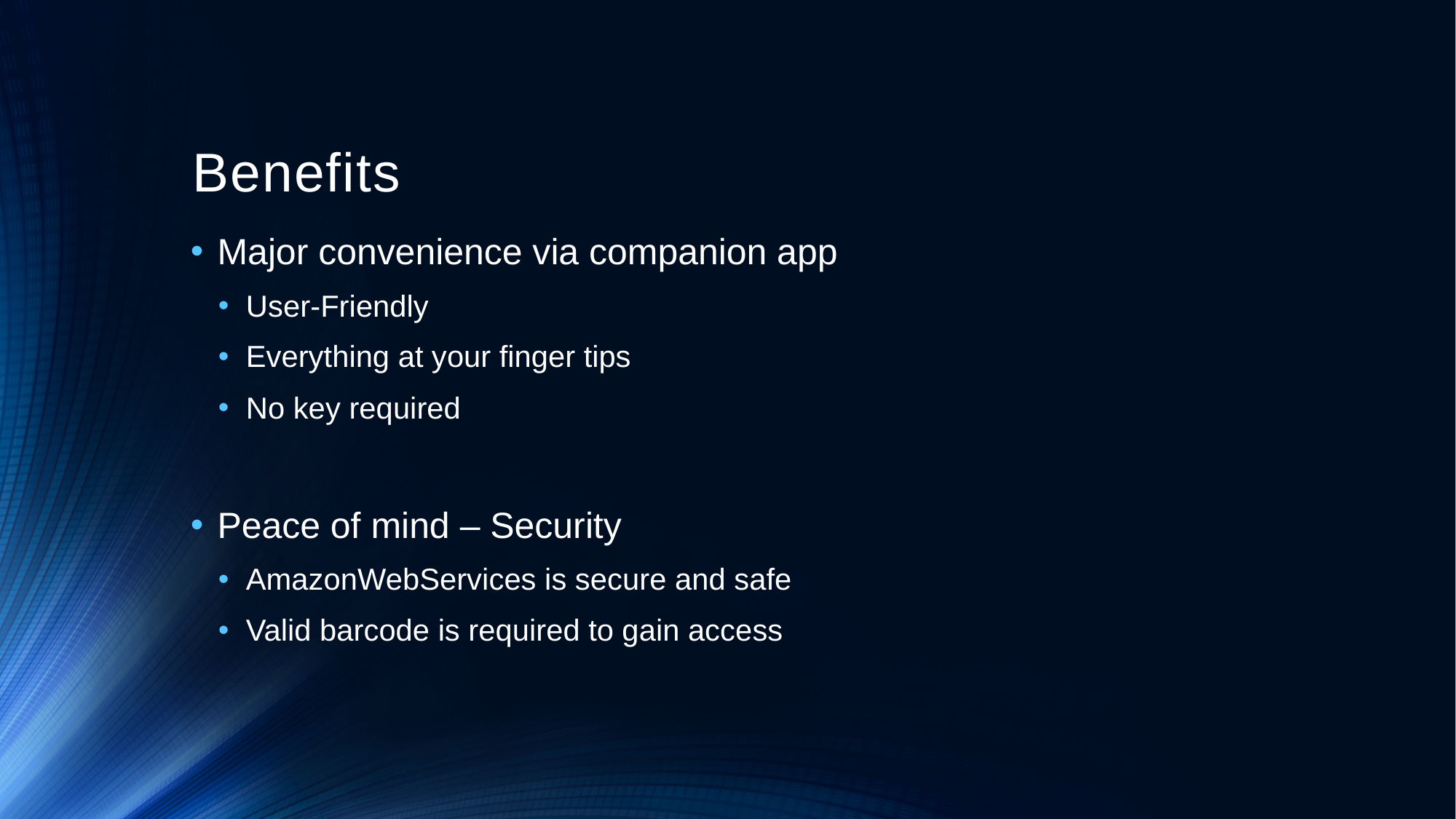

# Benefits
Major convenience via companion app
User-Friendly
Everything at your finger tips
No key required

Peace of mind – Security
AmazonWebServices is secure and safe
Valid barcode is required to gain access